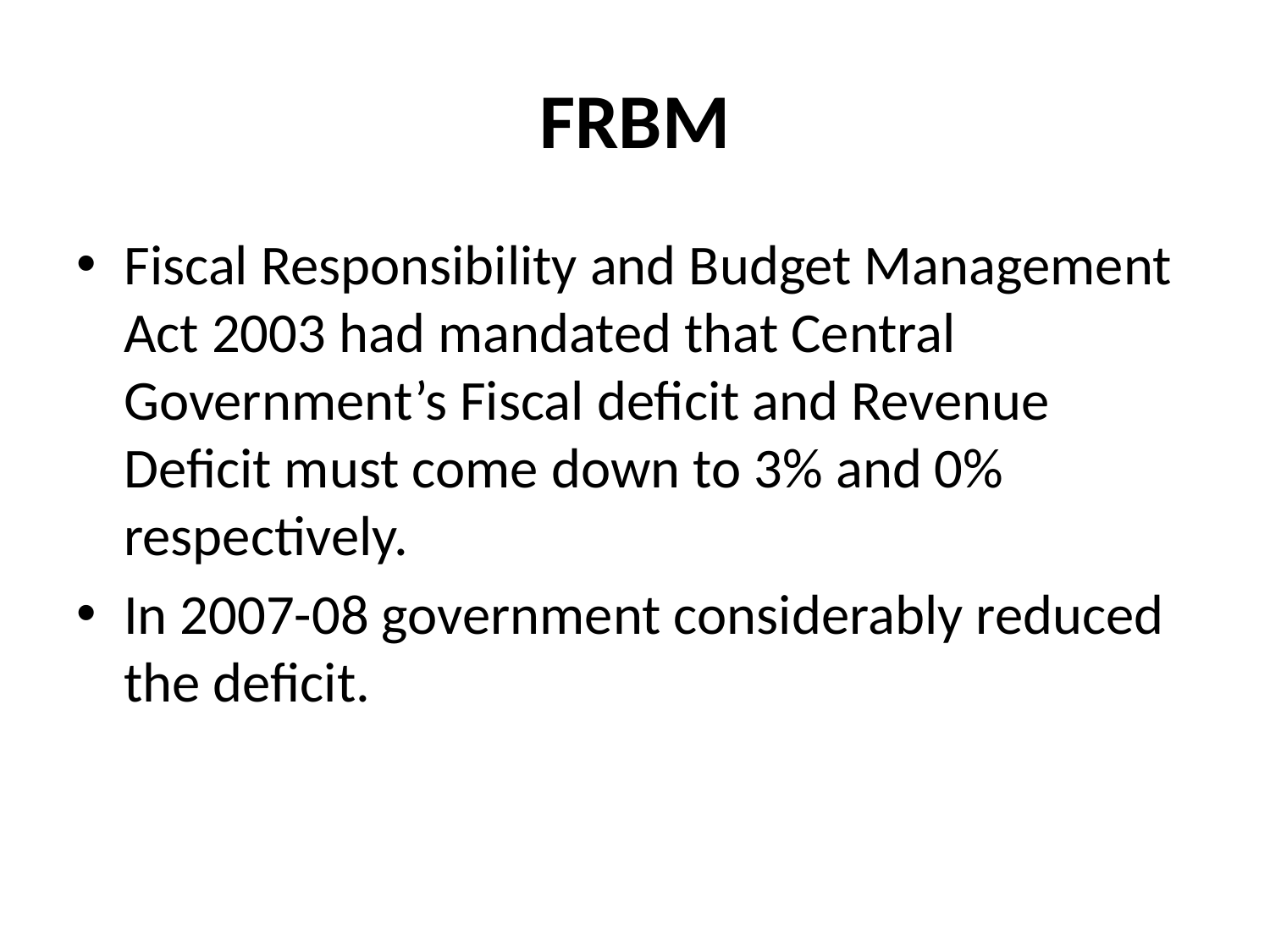

# FRBM
Fiscal Responsibility and Budget Management Act 2003 had mandated that Central Government’s Fiscal deficit and Revenue Deficit must come down to 3% and 0% respectively.
In 2007-08 government considerably reduced the deficit.